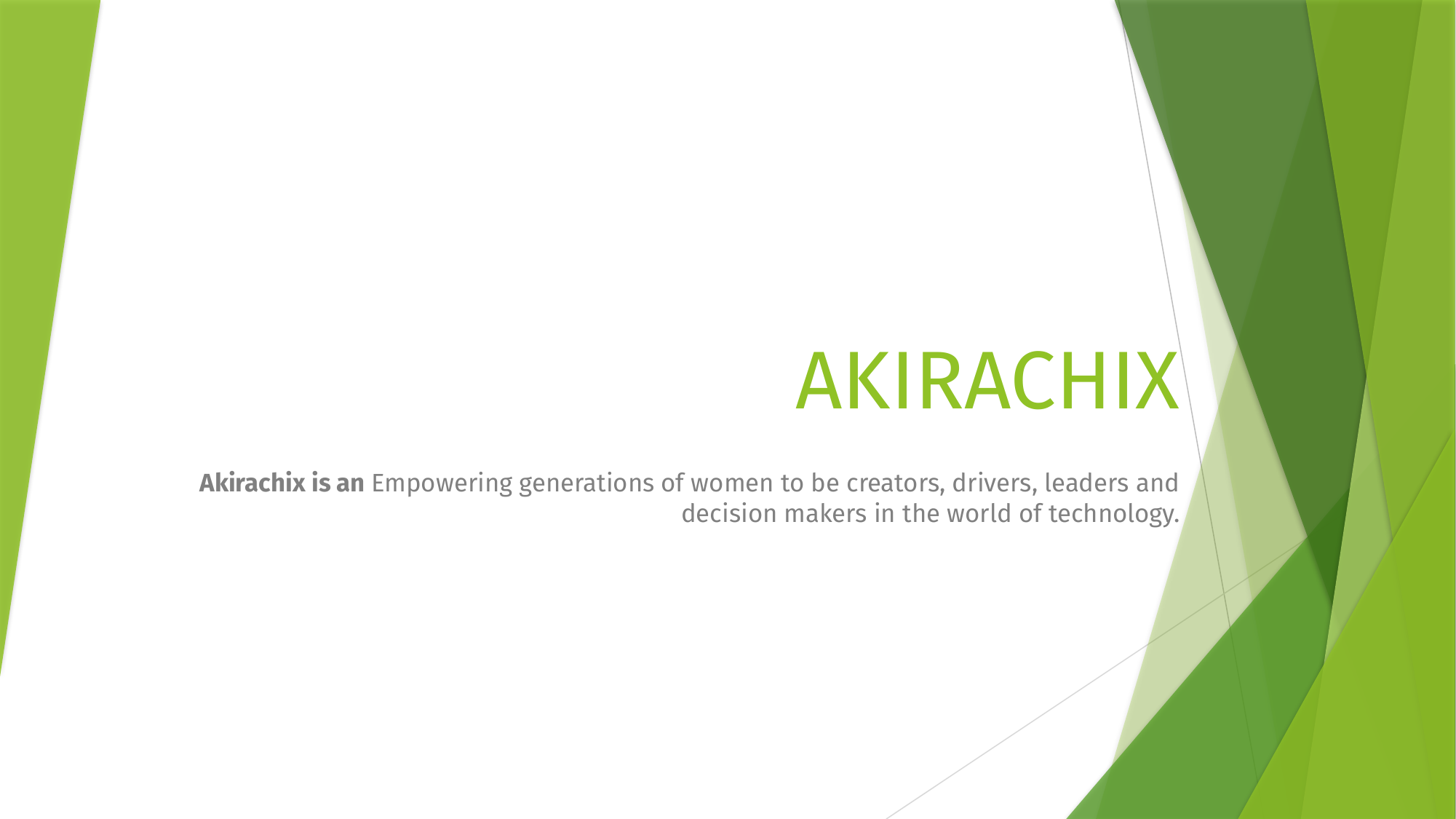

# AKIRACHIX
Akirachix is an Empowering generations of women to be creators, drivers, leaders and decision makers in the world of technology.